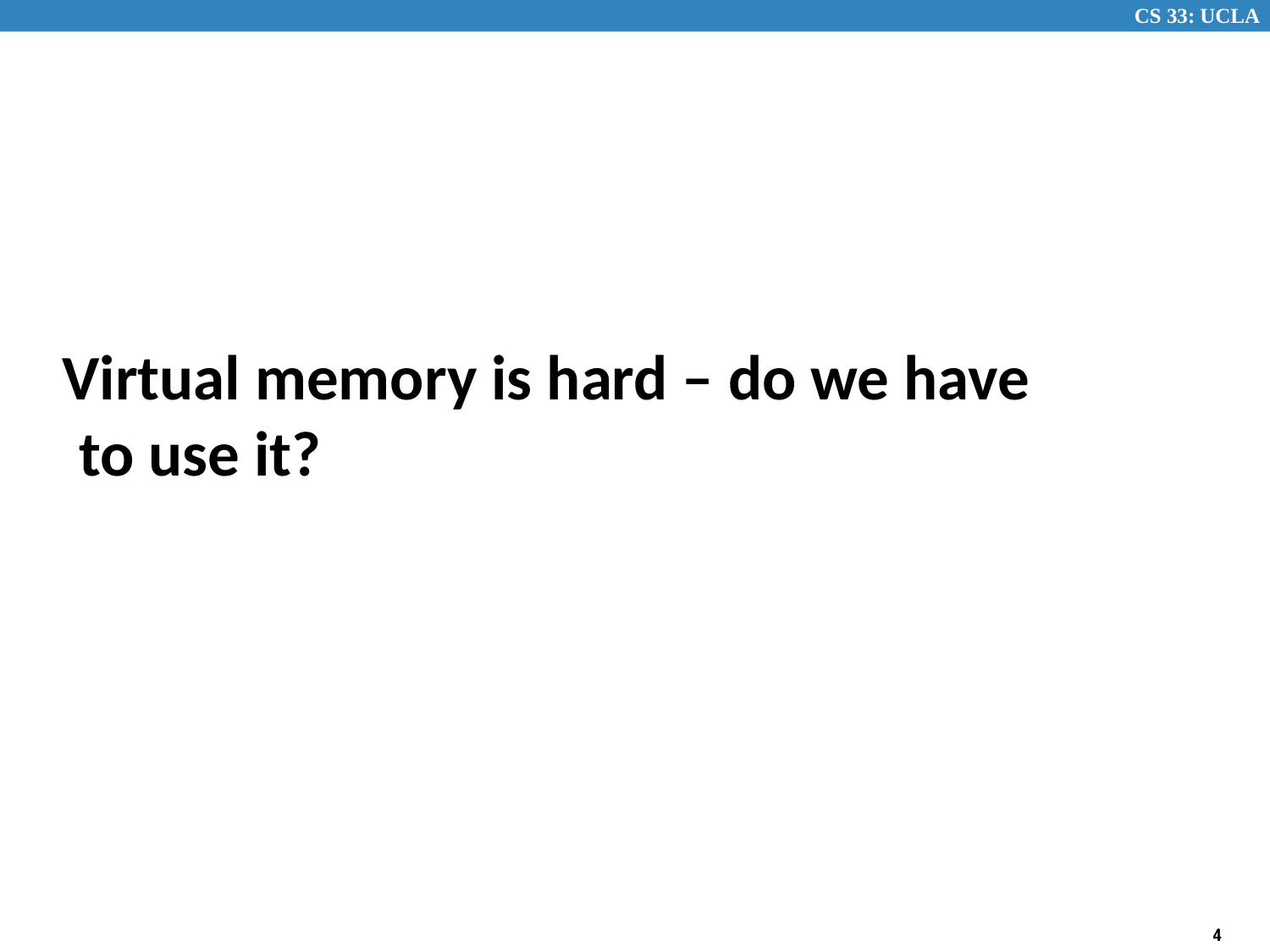

# Virtual memory is hard – do we have to use it?